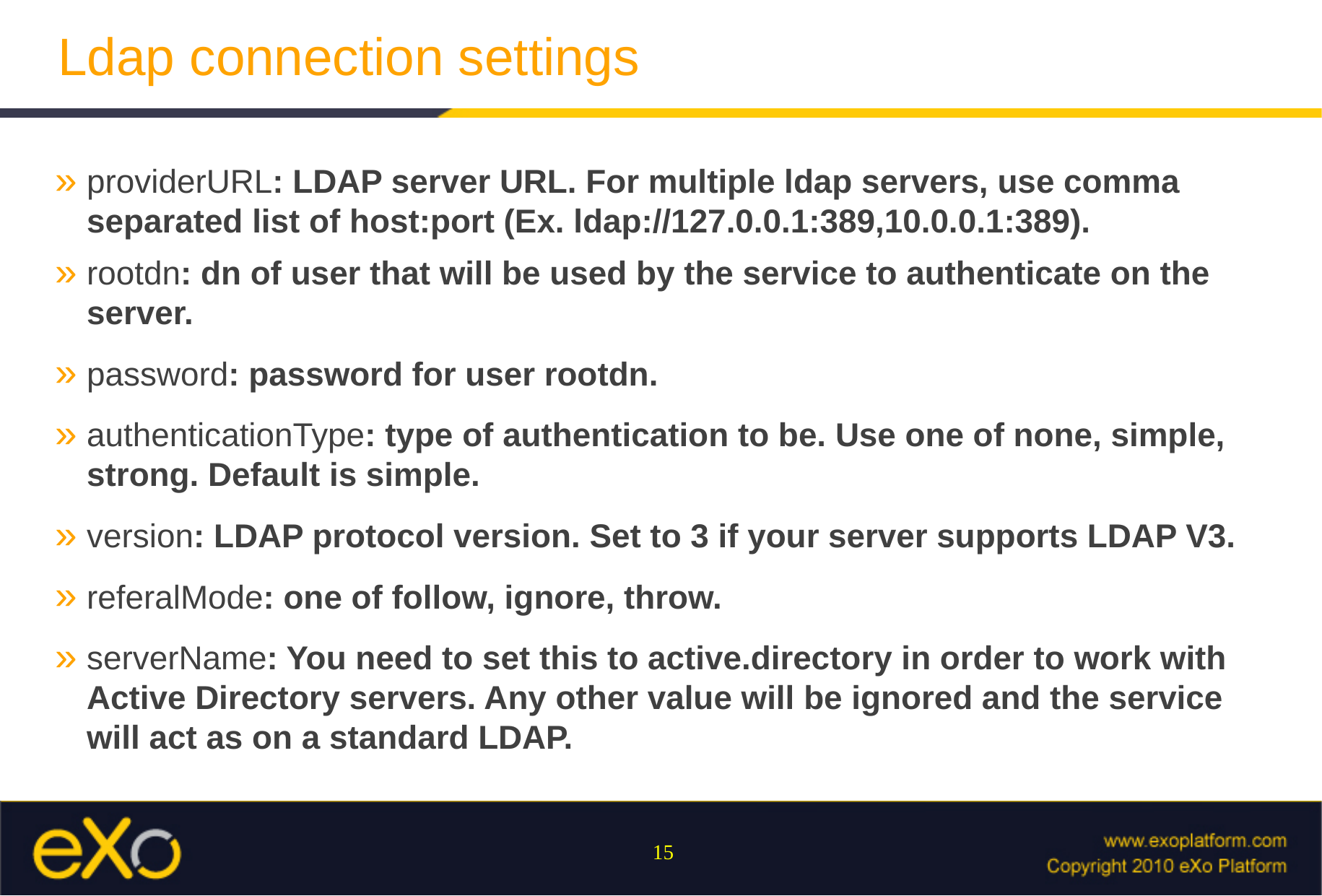

# Ldap connection settings
providerURL: LDAP server URL. For multiple ldap servers, use comma separated list of host:port (Ex. ldap://127.0.0.1:389,10.0.0.1:389).
rootdn: dn of user that will be used by the service to authenticate on the server.
password: password for user rootdn.
authenticationType: type of authentication to be. Use one of none, simple, strong. Default is simple.
version: LDAP protocol version. Set to 3 if your server supports LDAP V3.
referalMode: one of follow, ignore, throw.
serverName: You need to set this to active.directory in order to work with Active Directory servers. Any other value will be ignored and the service will act as on a standard LDAP.